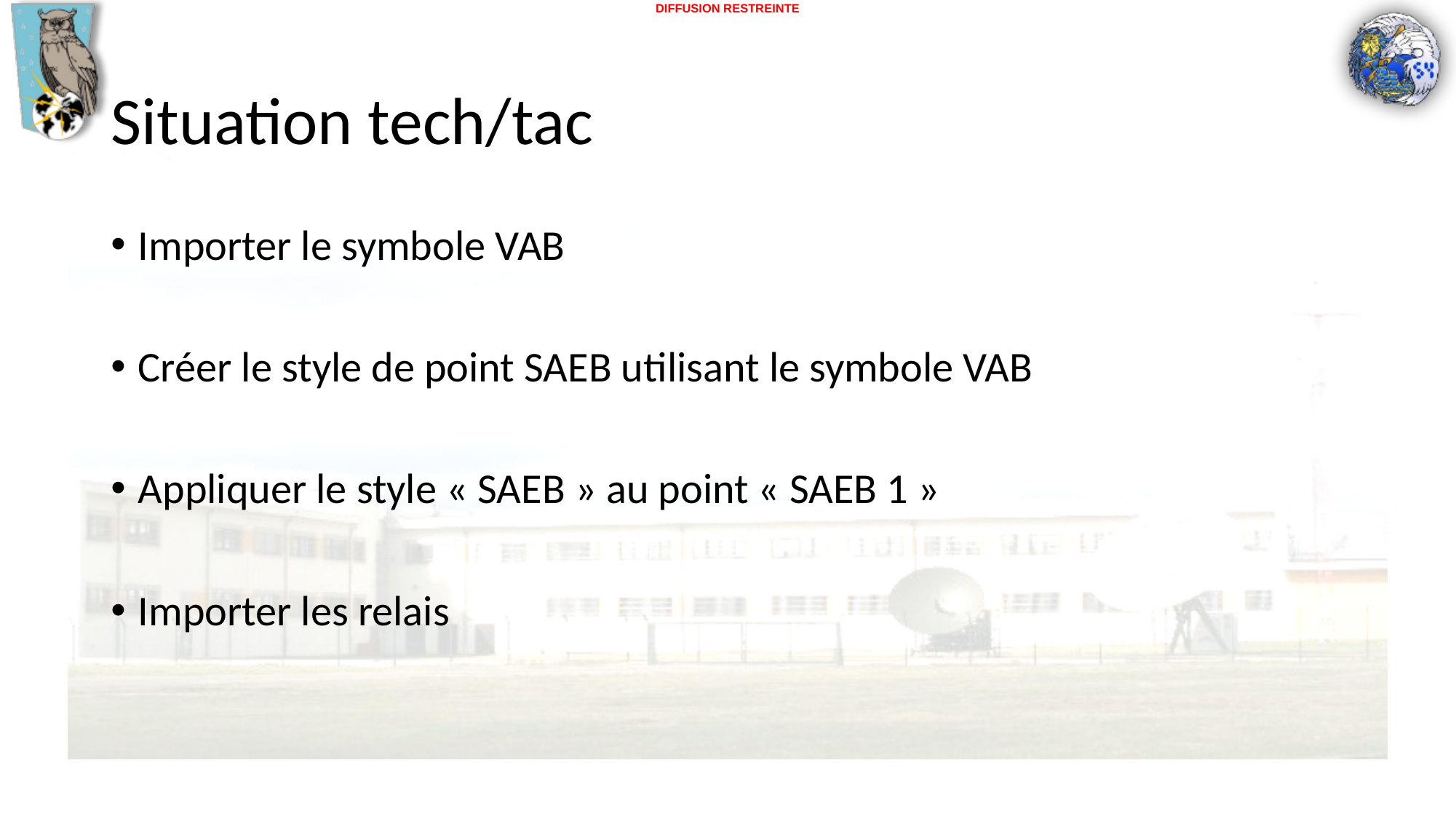

# Situation tech/tac
Importer le symbole VAB

Créer le style de point SAEB utilisant le symbole VAB

Appliquer le style « SAEB » au point « SAEB 1 »

Importer les relais